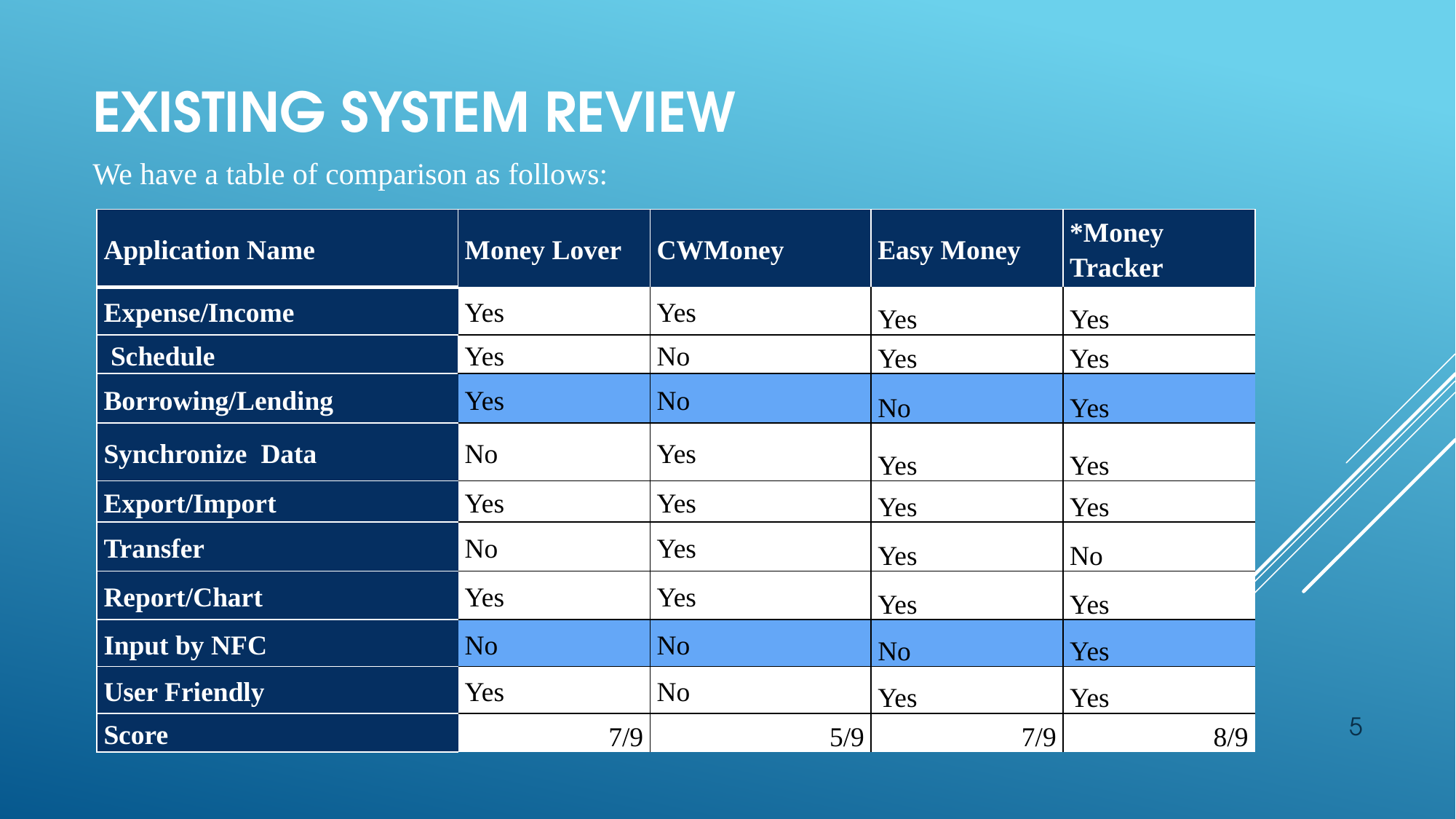

# Existing system review
We have a table of comparison as follows:

| Application Name | Money Lover | CWMoney | Easy Money | \*Money Tracker |
| --- | --- | --- | --- | --- |
| Expense/Income | Yes | Yes | Yes | Yes |
| Schedule | Yes | No | Yes | Yes |
| Borrowing/Lending | Yes | No | No | Yes |
| Synchronize Data | No | Yes | Yes | Yes |
| Export/Import | Yes | Yes | Yes | Yes |
| Transfer | No | Yes | Yes | No |
| Report/Chart | Yes | Yes | Yes | Yes |
| Input by NFC | No | No | No | Yes |
| User Friendly | Yes | No | Yes | Yes |
| Score | 7/9 | 5/9 | 7/9 | 8/9 |
5